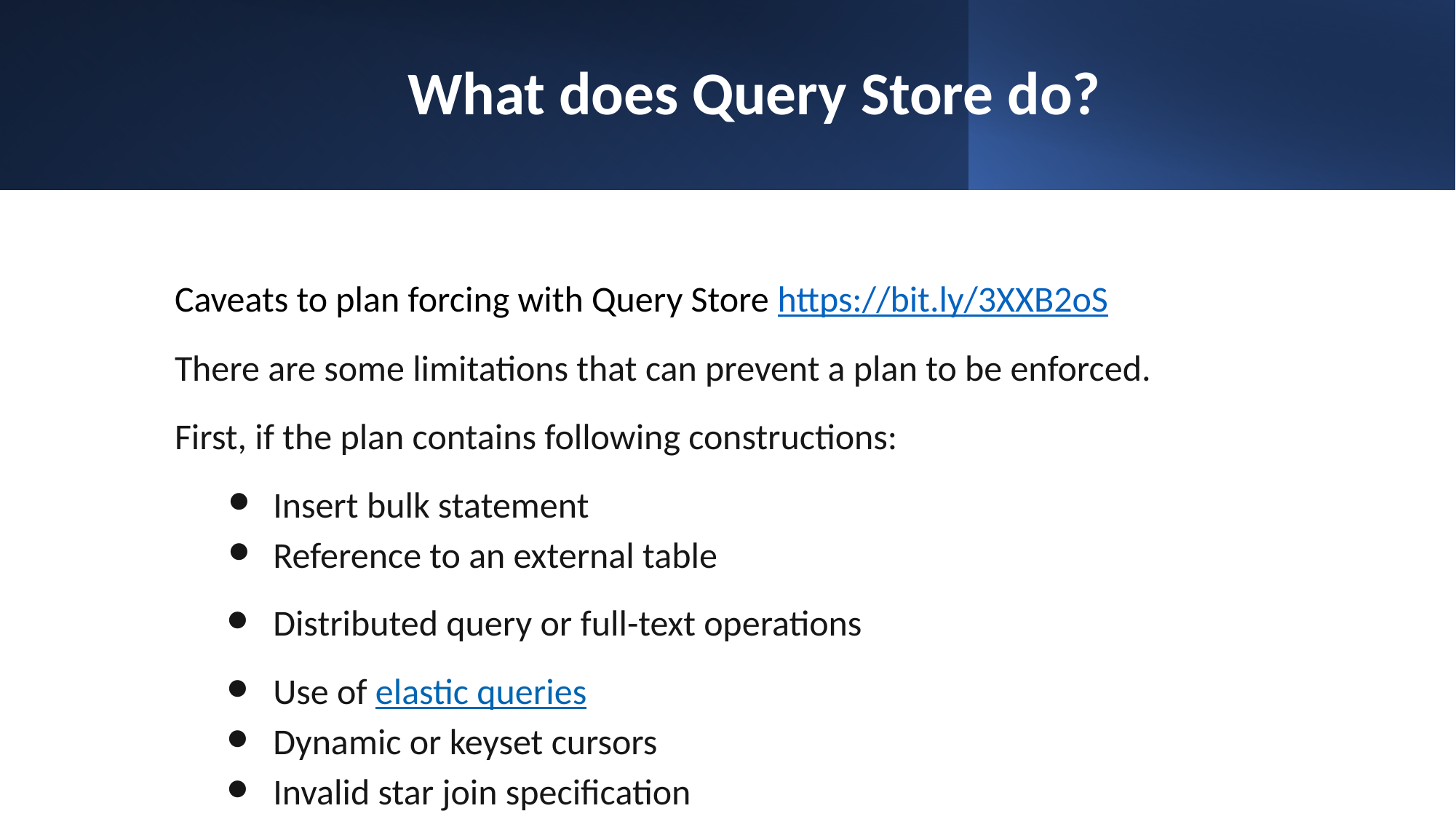

# What does Query Store do?

Caveats to plan forcing with Query Store https://bit.ly/3XXB2oS
There are some limitations that can prevent a plan to be enforced.
First, if the plan contains following constructions:
Insert bulk statement
Reference to an external table
Distributed query or full-text operations
Use of elastic queries
Dynamic or keyset cursors
Invalid star join specification